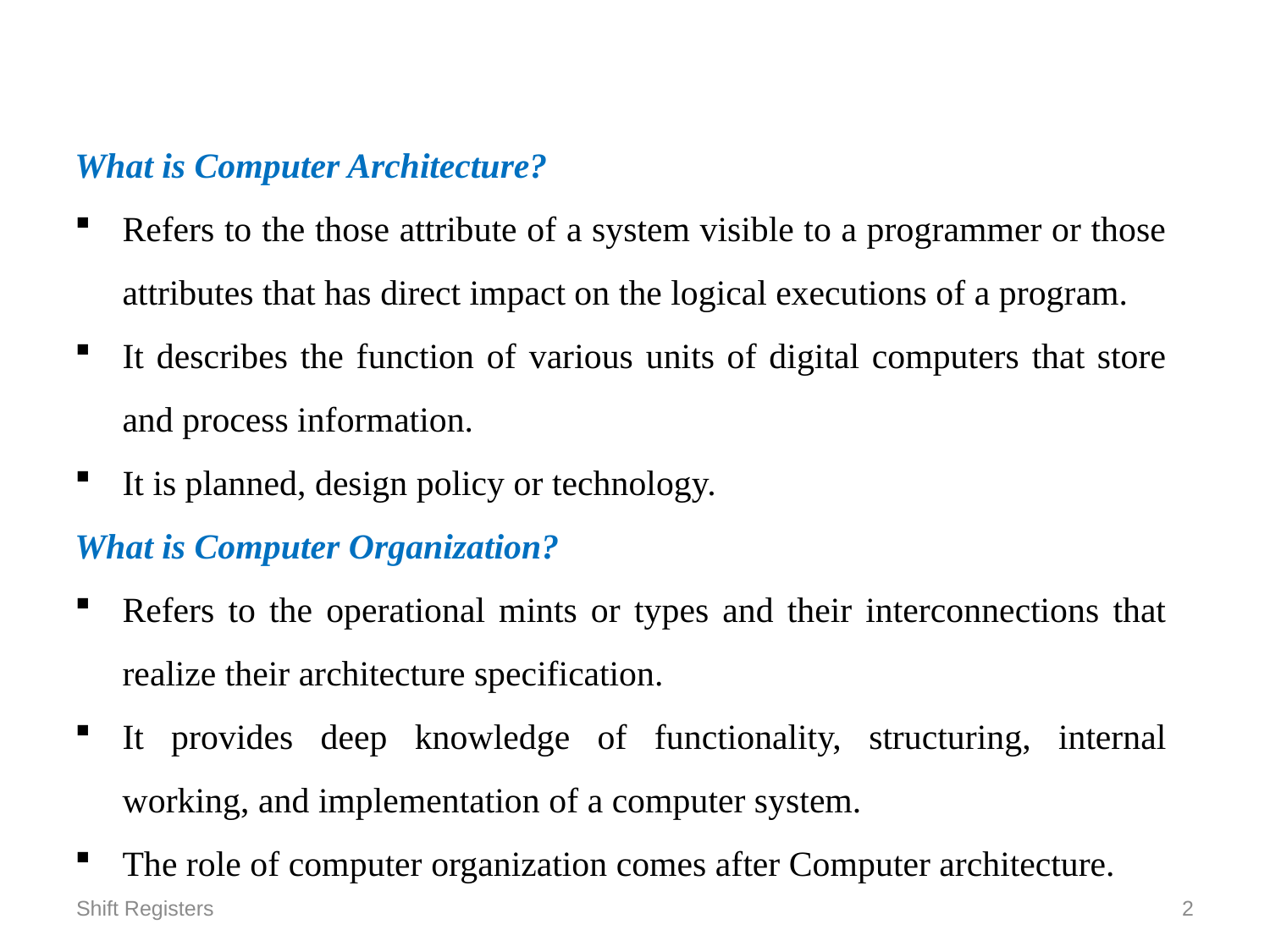

What is Computer Architecture?
Refers to the those attribute of a system visible to a programmer or those attributes that has direct impact on the logical executions of a program.
It describes the function of various units of digital computers that store and process information.
It is planned, design policy or technology.
What is Computer Organization?
Refers to the operational mints or types and their interconnections that realize their architecture specification.
It provides deep knowledge of functionality, structuring, internal working, and implementation of a computer system.
The role of computer organization comes after Computer architecture.
Shift Registers
2